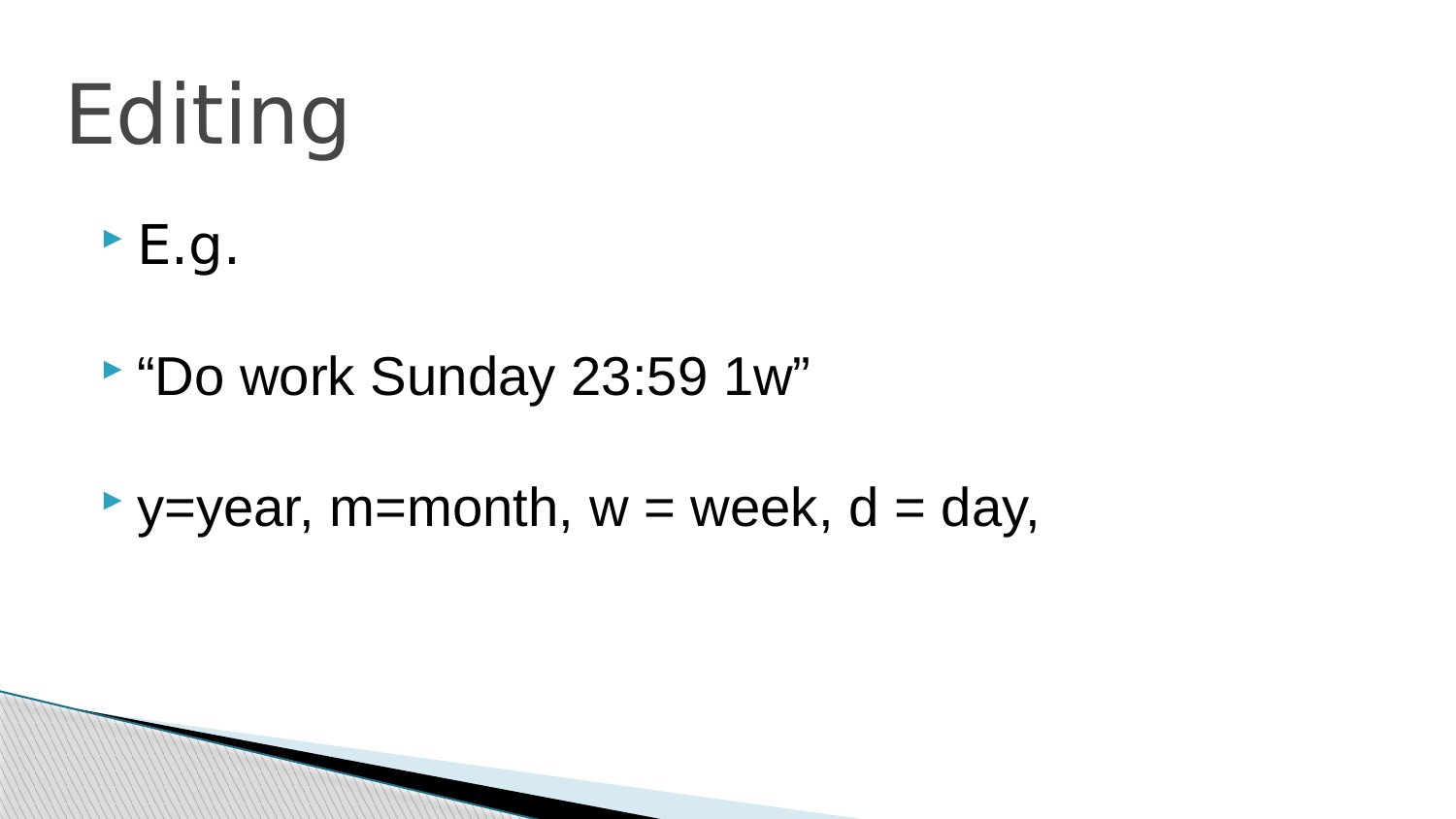

# Editing
E.g.

“Do work Sunday 23:59 1w”

y=year, m=month, w = week, d = day,